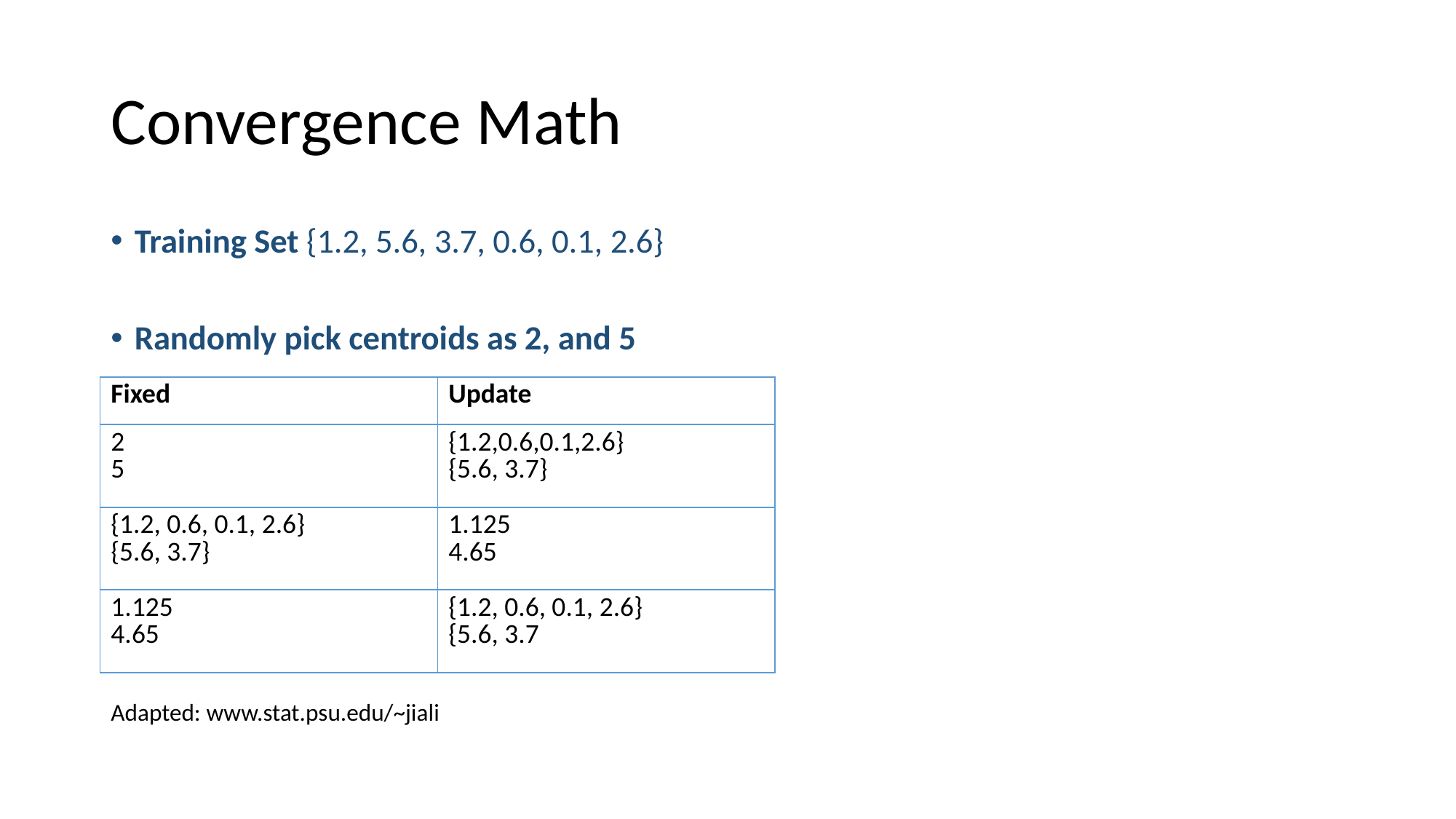

# Convergence Math
Training Set {1.2, 5.6, 3.7, 0.6, 0.1, 2.6}

Randomly pick centroids as 2, and 5

Adapted: www.stat.psu.edu/~jiali
| Fixed | Update |
| --- | --- |
| 2 5 | {1.2,0.6,0.1,2.6} {5.6, 3.7} |
| {1.2, 0.6, 0.1, 2.6} {5.6, 3.7} | 1.125 4.65 |
| 1.125 4.65 | {1.2, 0.6, 0.1, 2.6} {5.6, 3.7 |